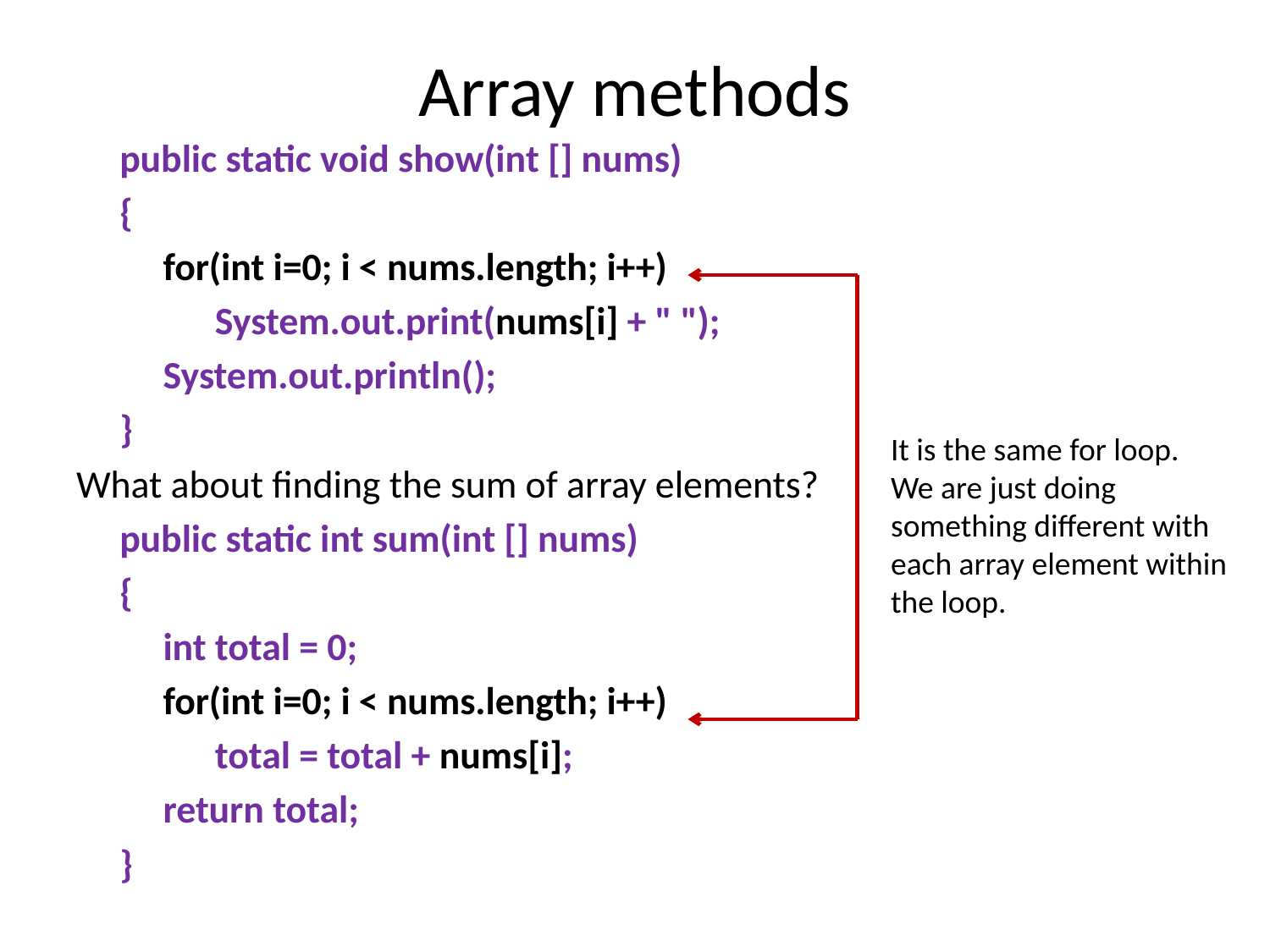

# Array methods
     public static void show(int [] nums)
     {
          for(int i=0; i < nums.length; i++)
                System.out.print(nums[i] + " ");
          System.out.println();
     }
What about finding the sum of array elements?
     public static int sum(int [] nums)
     {
          int total = 0;
          for(int i=0; i < nums.length; i++)
                total = total + nums[i];
          return total;
     }
It is the same for loop.
We are just doing something different with each array element within
the loop.